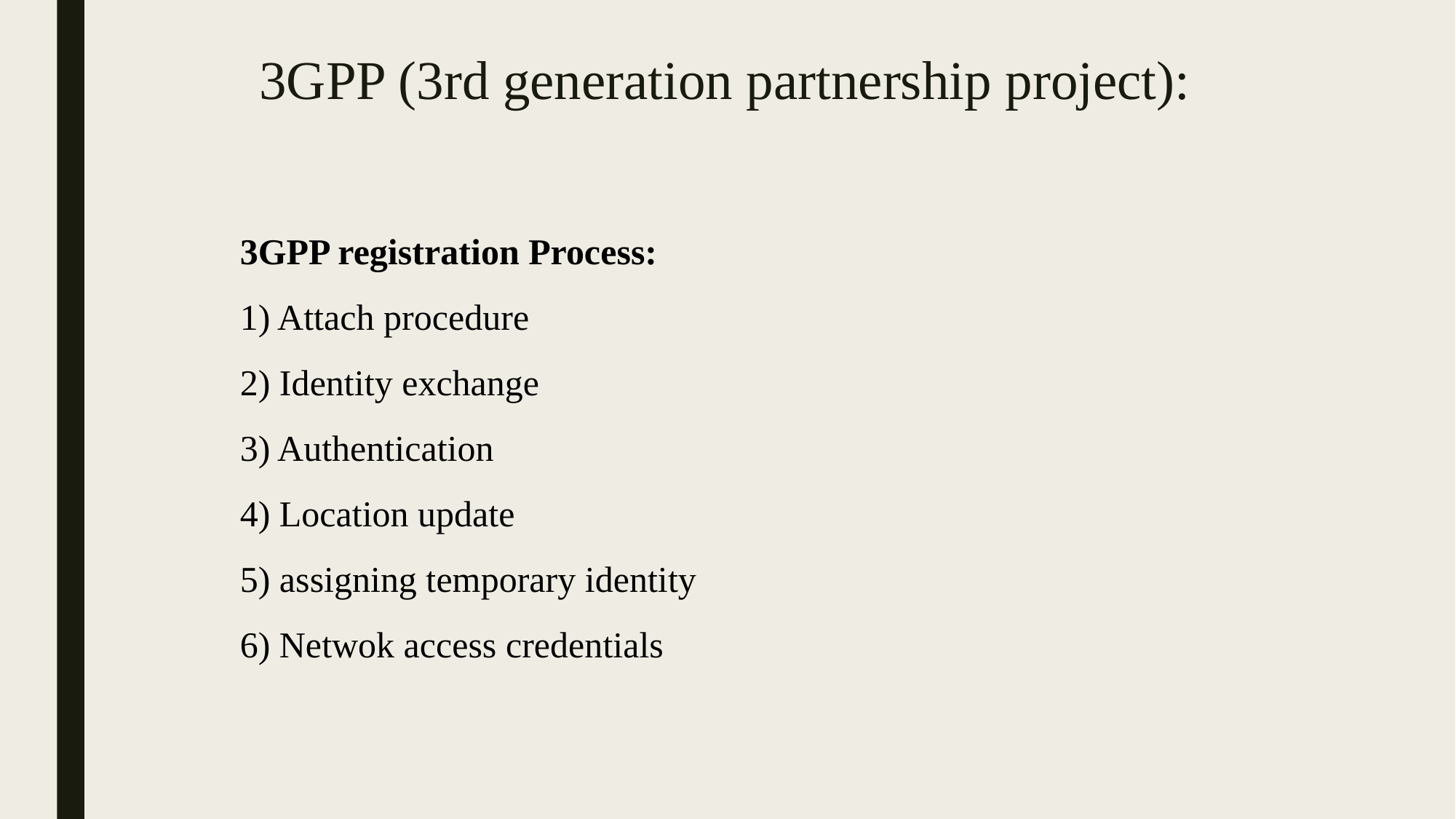

# 3GPP (3rd generation partnership project):
3GPP registration Process:
1) Attach procedure
2) Identity exchange
3) Authentication
4) Location update
5) assigning temporary identity
6) Netwok access credentials